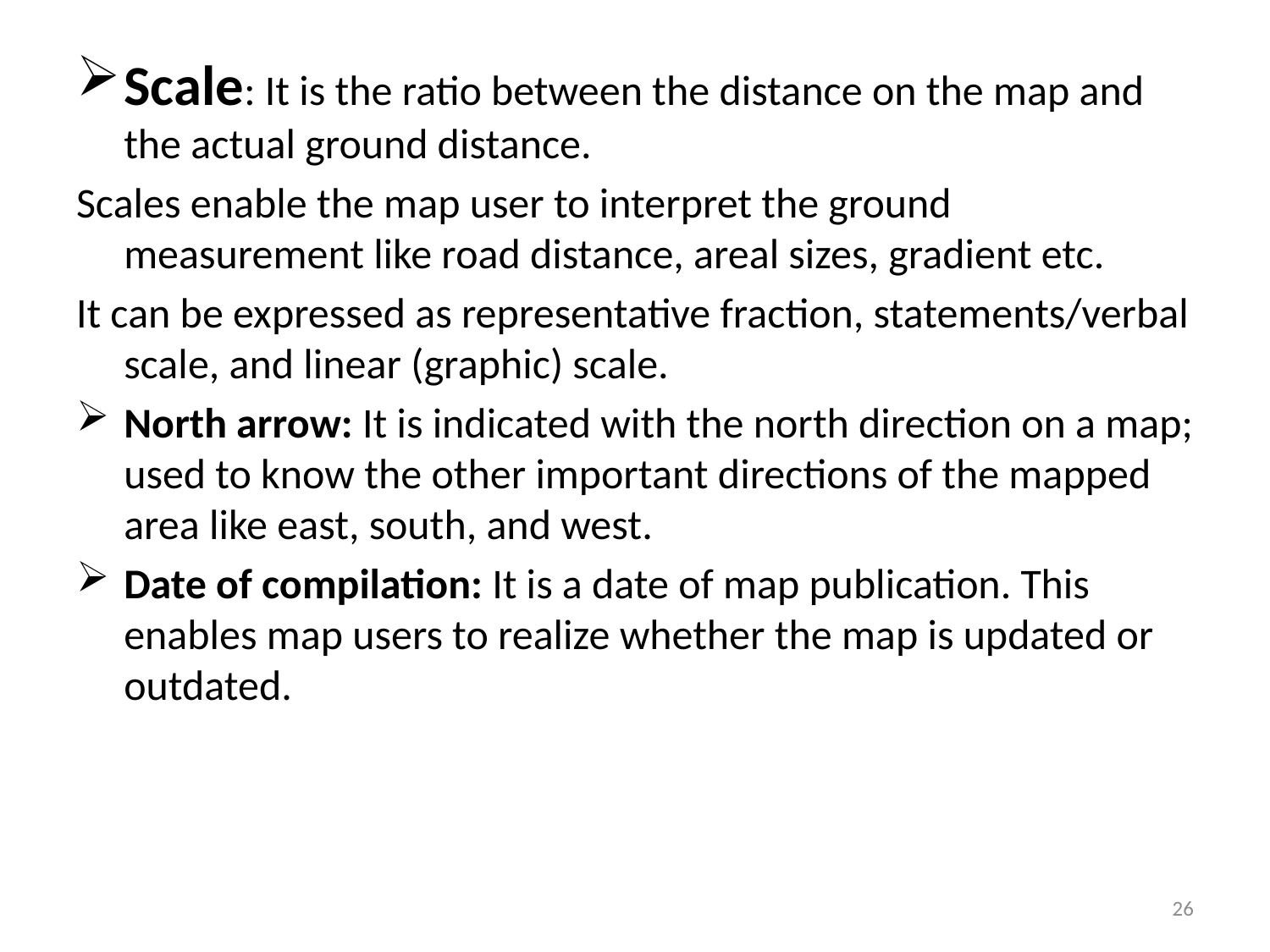

#
Scale: It is the ratio between the distance on the map and the actual ground distance.
Scales enable the map user to interpret the ground measurement like road distance, areal sizes, gradient etc.
It can be expressed as representative fraction, statements/verbal scale, and linear (graphic) scale.
North arrow: It is indicated with the north direction on a map; used to know the other important directions of the mapped area like east, south, and west.
Date of compilation: It is a date of map publication. This enables map users to realize whether the map is updated or outdated.

26